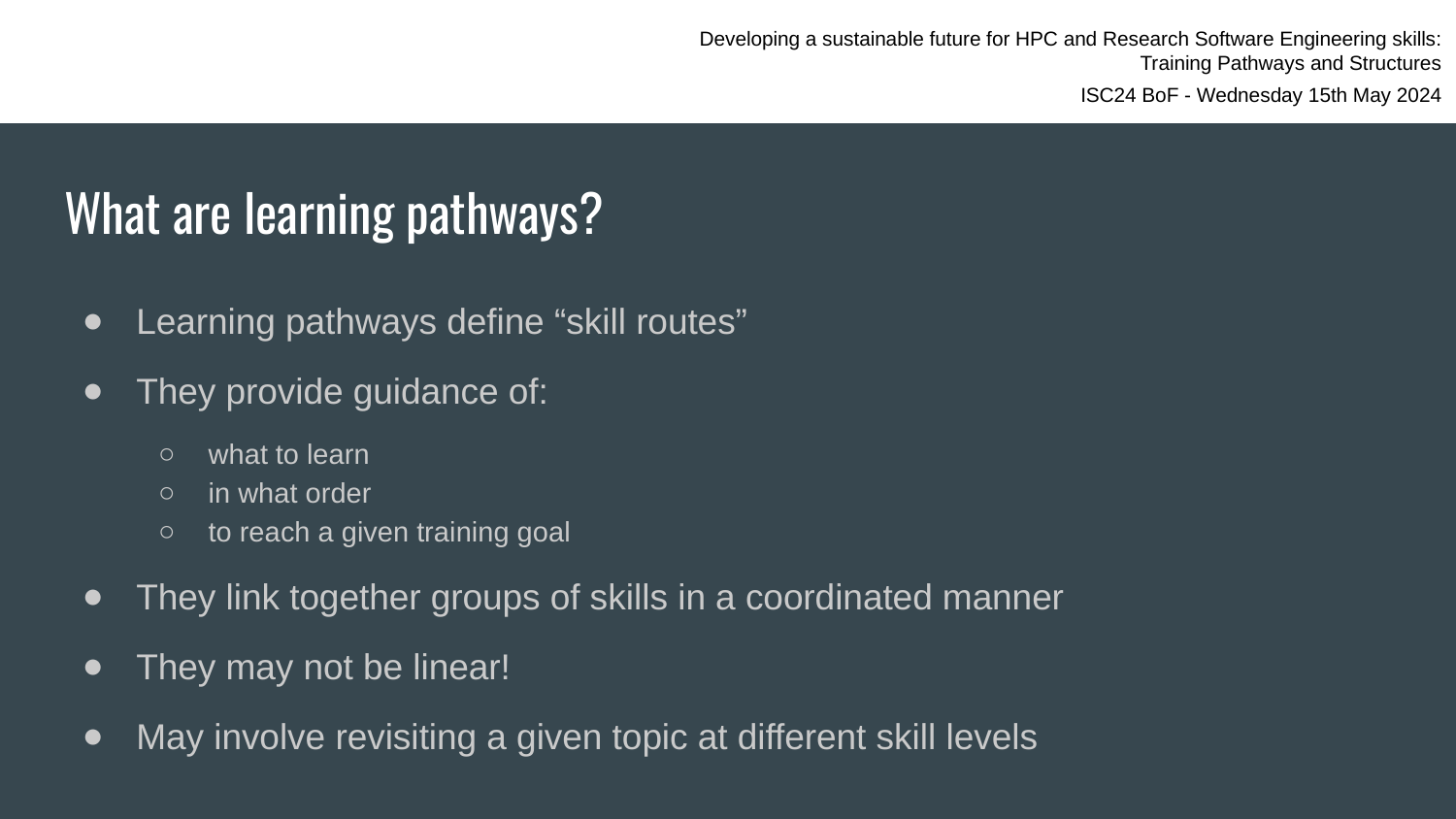

Developing a sustainable future for HPC and Research Software Engineering skills:
Training Pathways and Structures

ISC24 BoF - Wednesday 15th May 2024
# What are learning pathways?
Learning pathways define “skill routes”
They provide guidance of:
what to learn
in what order
to reach a given training goal
They link together groups of skills in a coordinated manner
They may not be linear!
May involve revisiting a given topic at different skill levels